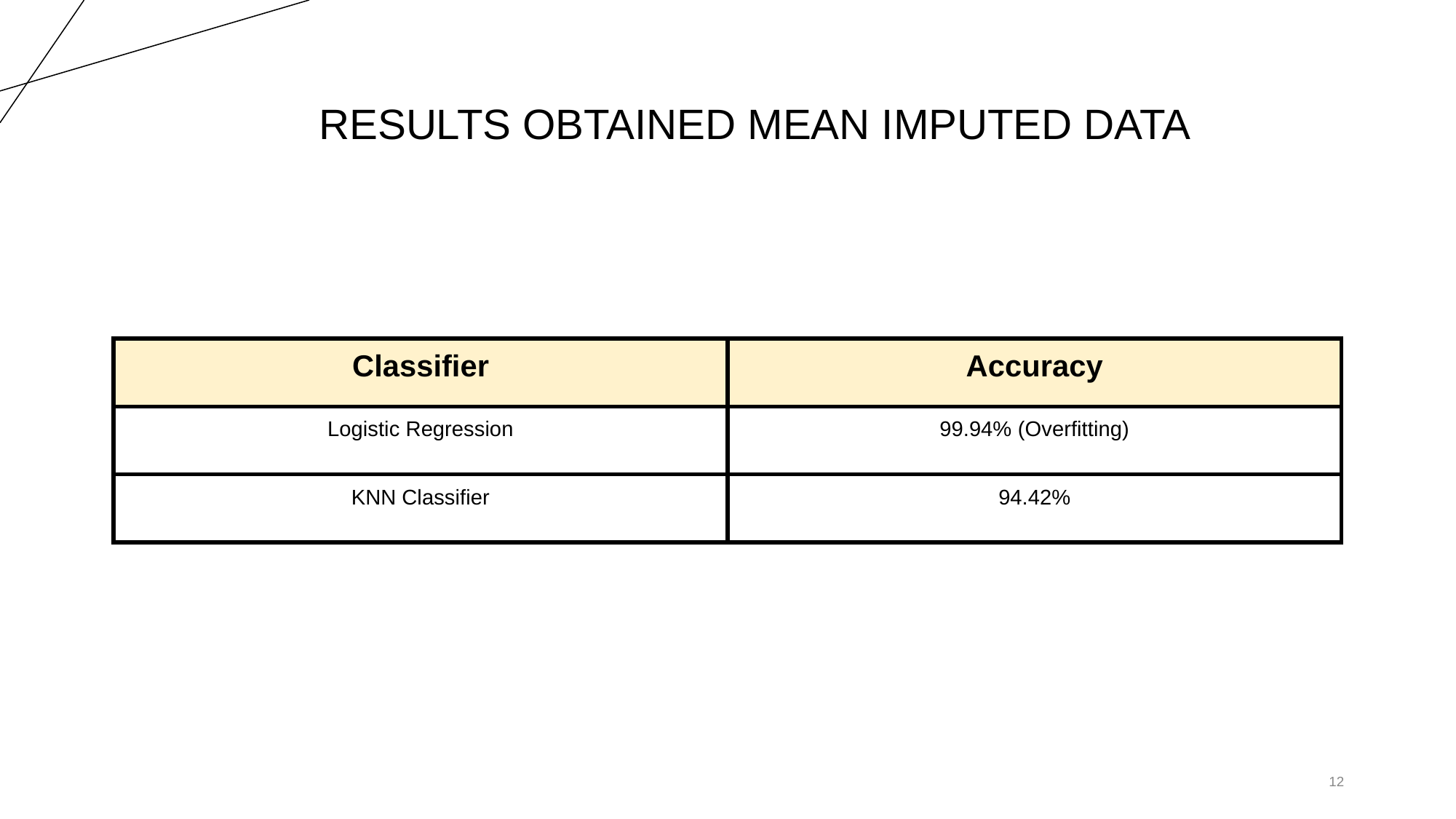

# RESULTS OBTAINED MEAN IMPUTED DATA

| Classifier | Accuracy |
| --- | --- |
| Logistic Regression | 99.94% (Overfitting) |
| KNN Classifier | 94.42% |
12